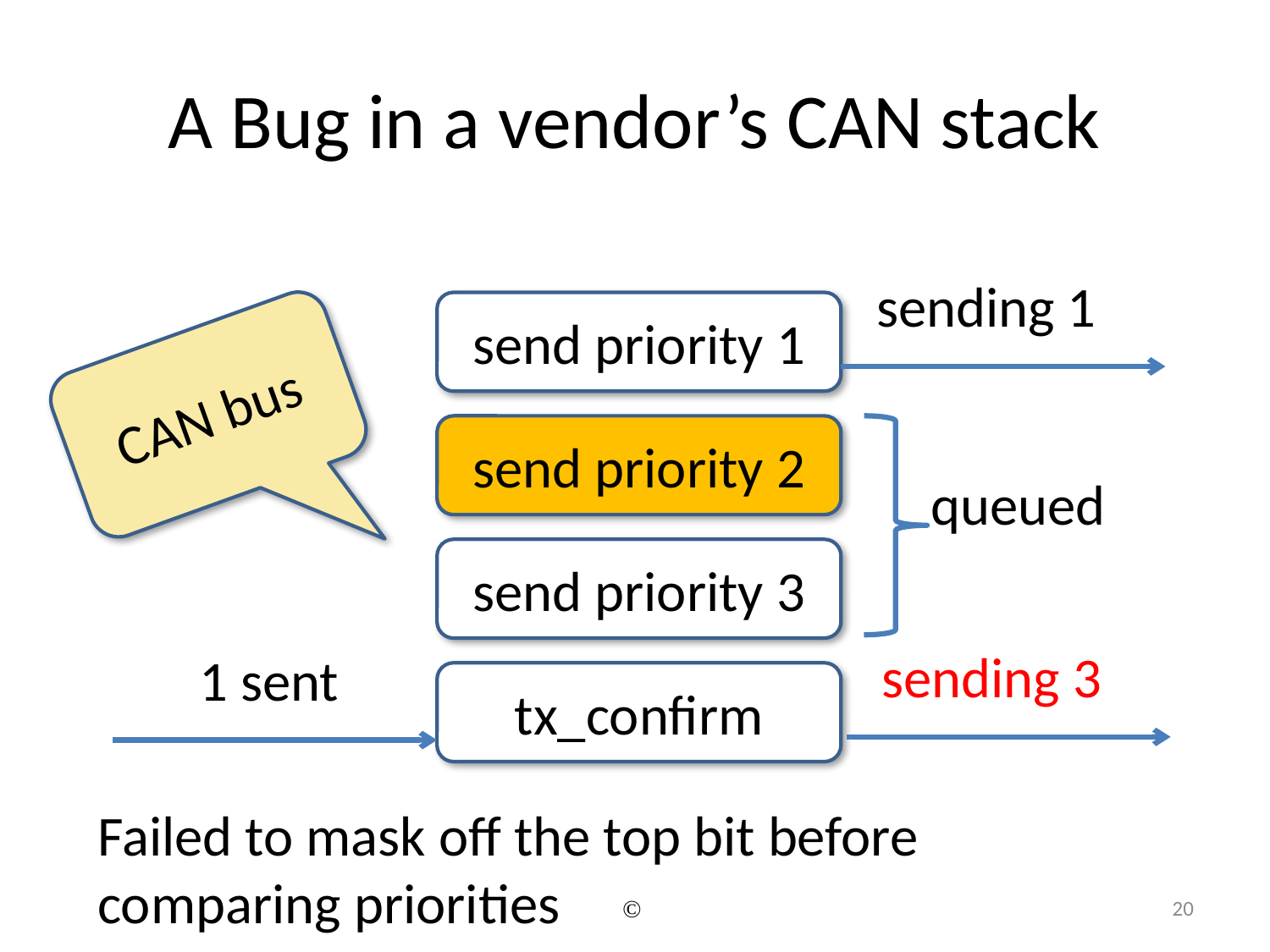

# A Bug in a vendor’s CAN stack
sending 1
send priority 1
CAN bus
send priority 2

queued
send priority 3
sending 3
1 sent
tx_confirm
Failed to mask off the top bit before comparing priorities
©
20